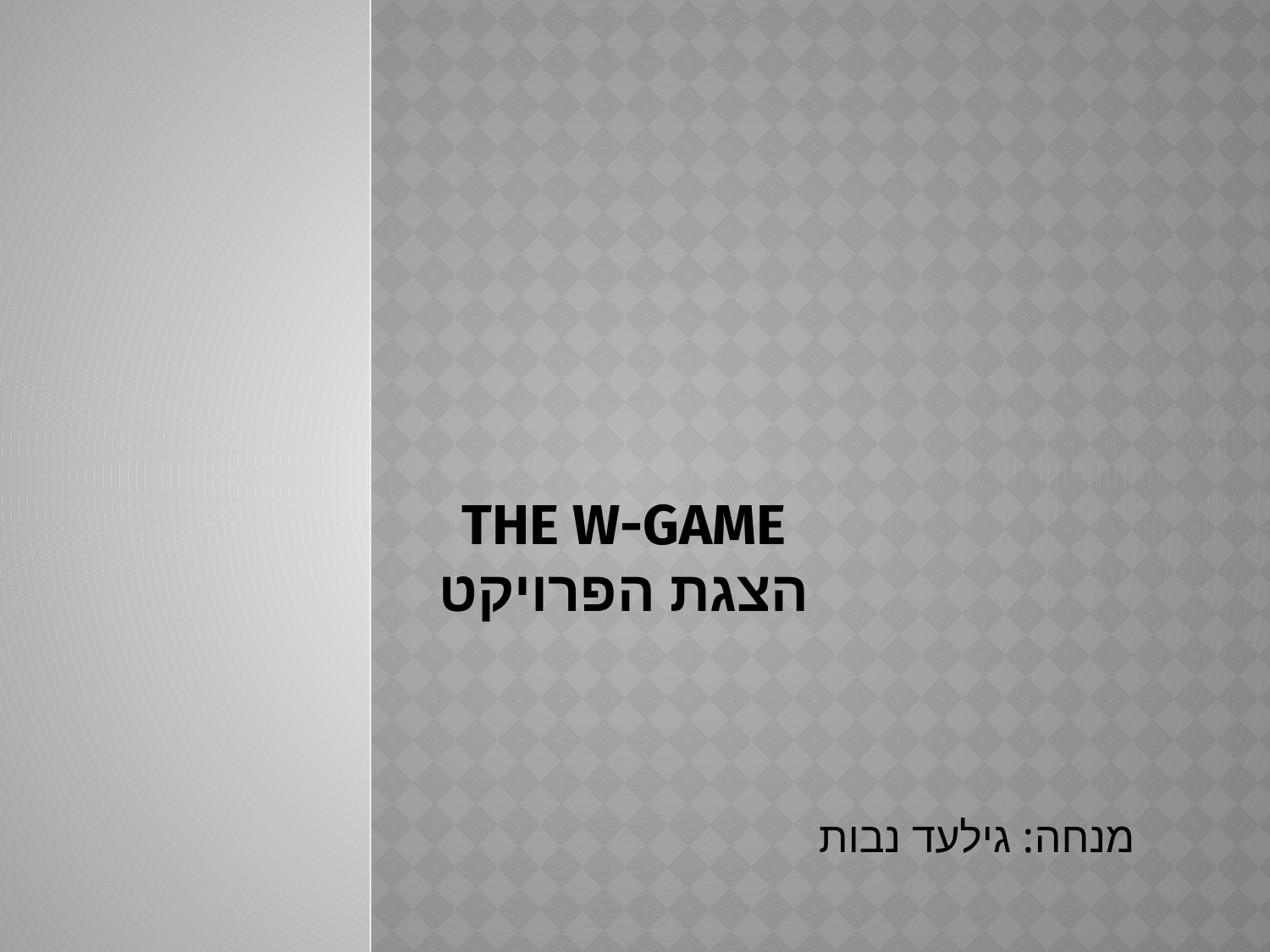

# The W-Game הצגת הפרויקט
מנחה: גילעד נבות